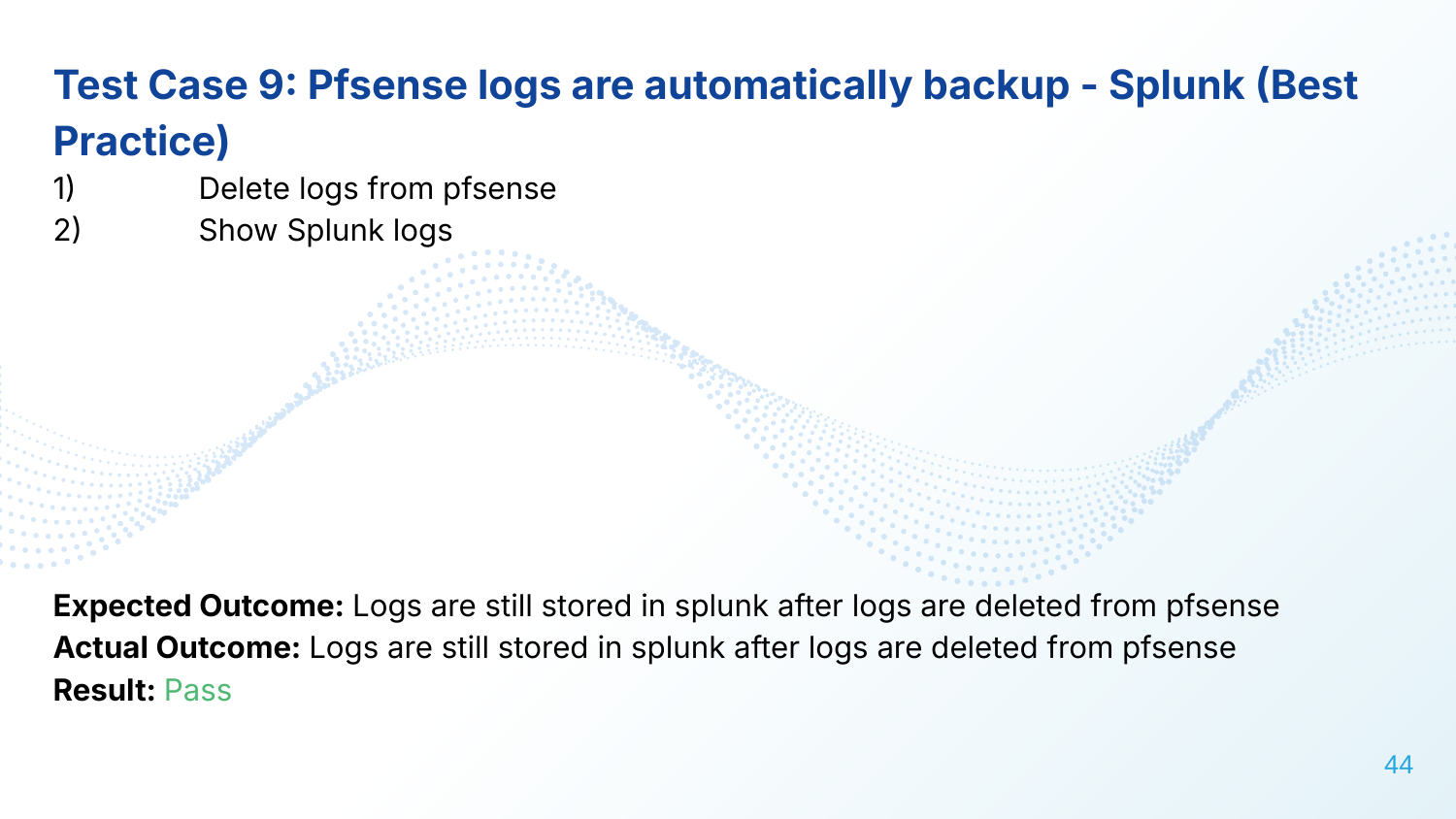

Test Case 9: Pfsense logs are automatically backup - Splunk (Best Practice)
1) 	Delete logs from pfsense
2) 	Show Splunk logs

Expected Outcome: Logs are still stored in splunk after logs are deleted from pfsense
Actual Outcome: Logs are still stored in splunk after logs are deleted from pfsense
Result: Pass

44